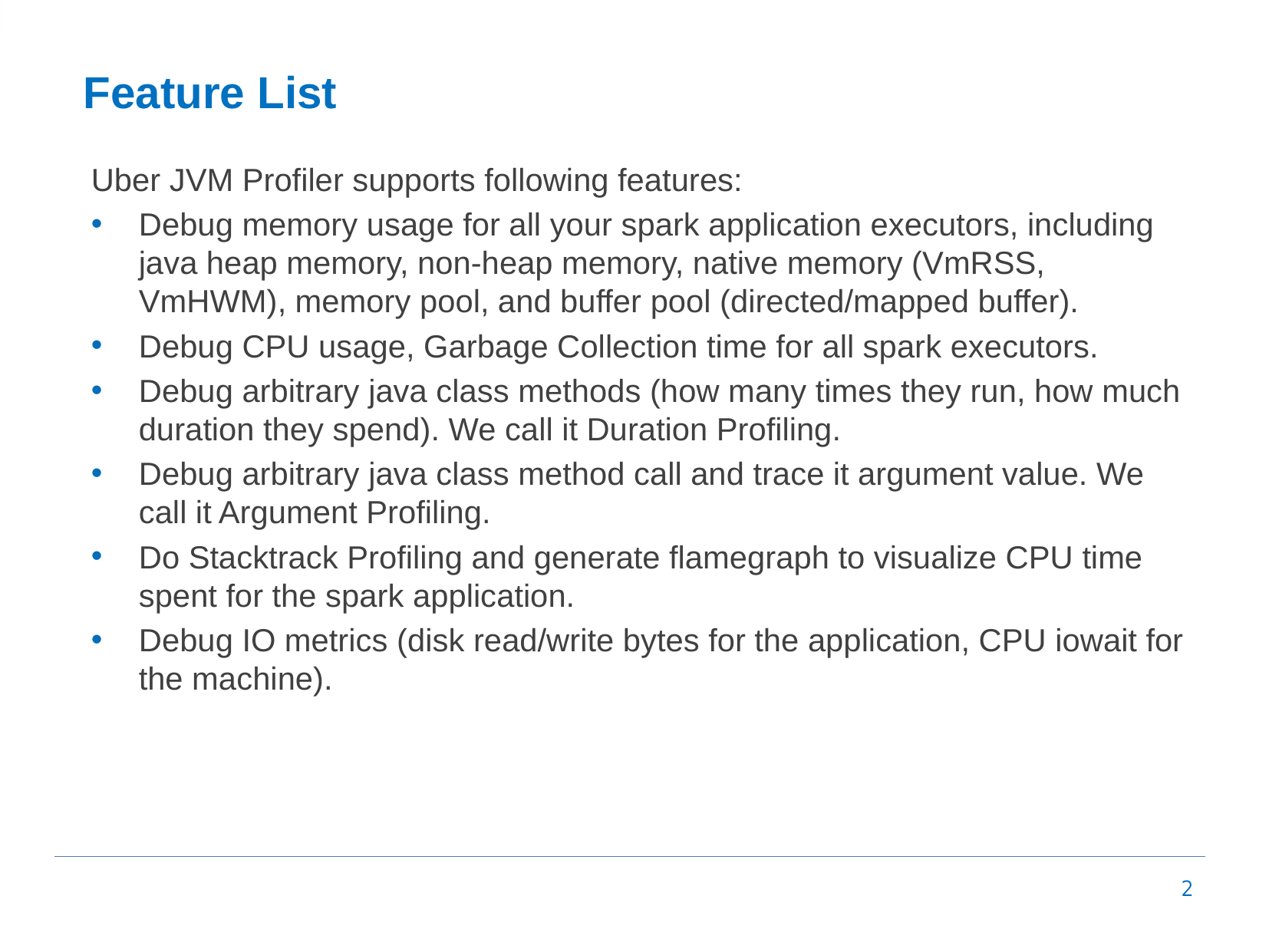

# Feature List
Uber JVM Profiler supports following features:
Debug memory usage for all your spark application executors, including java heap memory, non-heap memory, native memory (VmRSS, VmHWM), memory pool, and buffer pool (directed/mapped buffer).
Debug CPU usage, Garbage Collection time for all spark executors.
Debug arbitrary java class methods (how many times they run, how much duration they spend). We call it Duration Profiling.
Debug arbitrary java class method call and trace it argument value. We call it Argument Profiling.
Do Stacktrack Profiling and generate flamegraph to visualize CPU time spent for the spark application.
Debug IO metrics (disk read/write bytes for the application, CPU iowait for the machine).

2